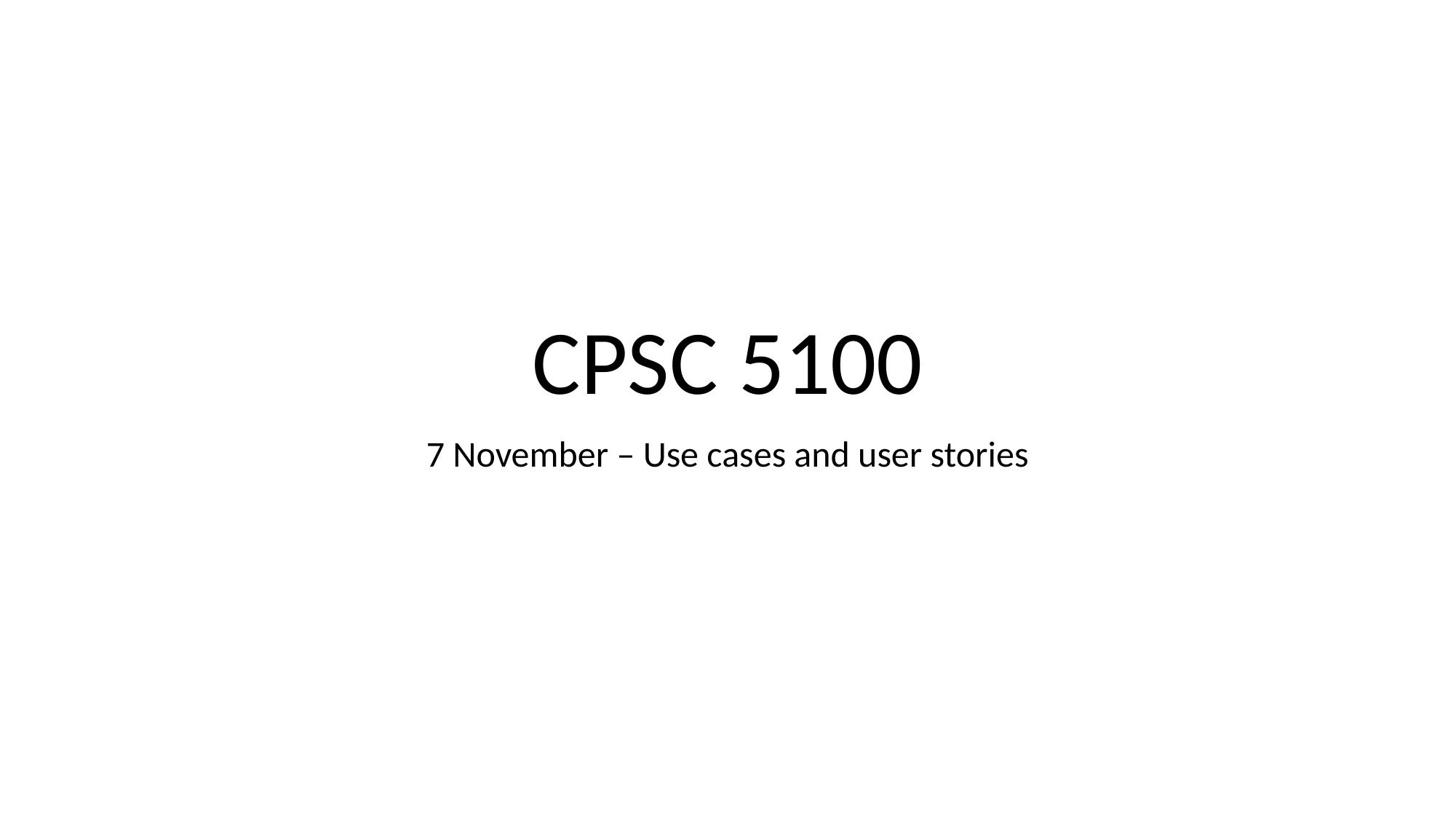

# CPSC 5100
7 November – Use cases and user stories